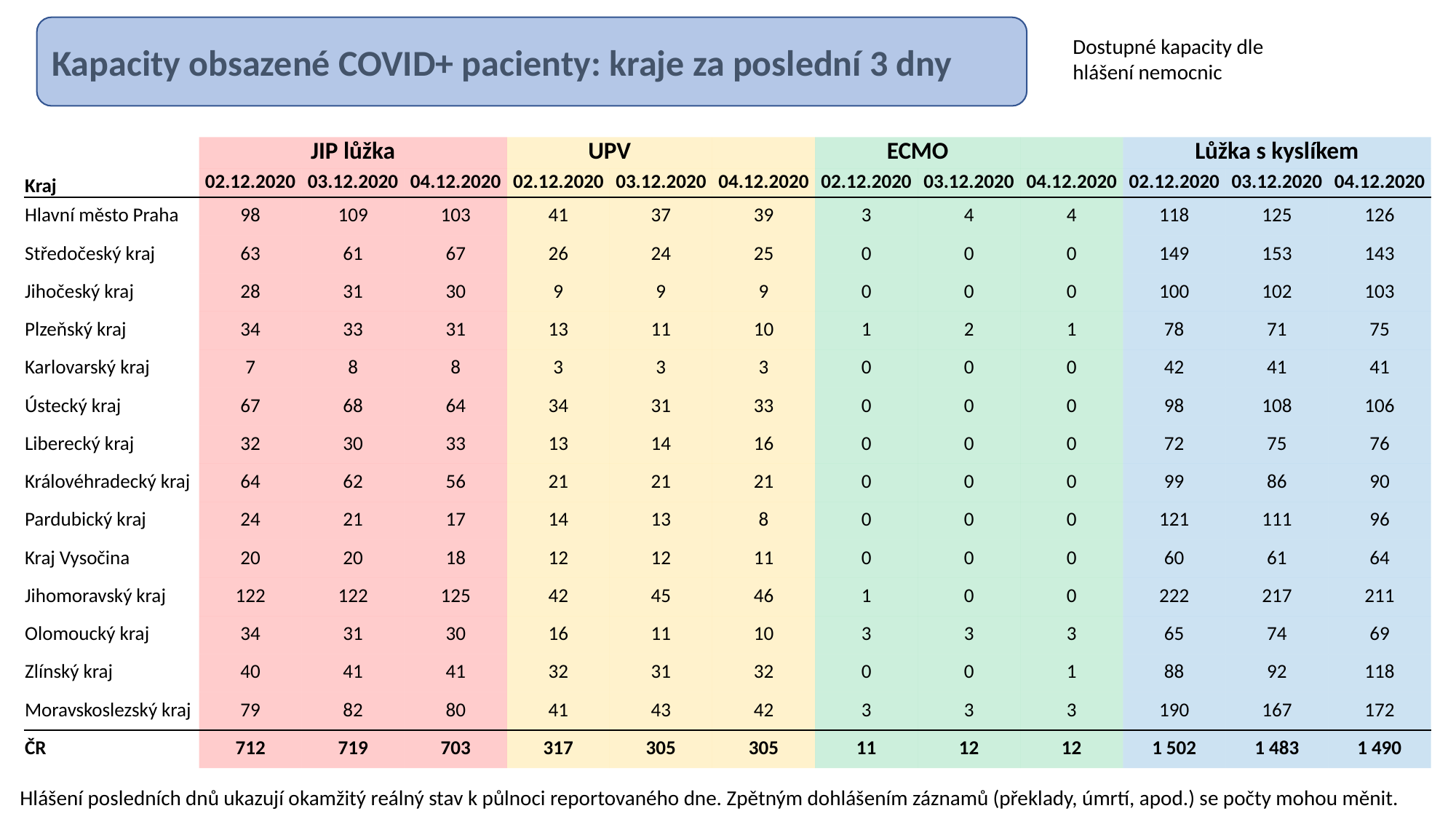

Kapacity obsazené COVID+ pacienty: kraje za poslední 3 dny
Dostupné kapacity dle hlášení nemocnic
|  | JIP lůžka |  |  | UPV |  |  | ECMO |  |  | Lůžka s kyslíkem |  |  |
| --- | --- | --- | --- | --- | --- | --- | --- | --- | --- | --- | --- | --- |
| Kraj | 02.12.2020 | 03.12.2020 | 04.12.2020 | 02.12.2020 | 03.12.2020 | 04.12.2020 | 02.12.2020 | 03.12.2020 | 04.12.2020 | 02.12.2020 | 03.12.2020 | 04.12.2020 |
| Hlavní město Praha | 98 | 109 | 103 | 41 | 37 | 39 | 3 | 4 | 4 | 118 | 125 | 126 |
| Středočeský kraj | 63 | 61 | 67 | 26 | 24 | 25 | 0 | 0 | 0 | 149 | 153 | 143 |
| Jihočeský kraj | 28 | 31 | 30 | 9 | 9 | 9 | 0 | 0 | 0 | 100 | 102 | 103 |
| Plzeňský kraj | 34 | 33 | 31 | 13 | 11 | 10 | 1 | 2 | 1 | 78 | 71 | 75 |
| Karlovarský kraj | 7 | 8 | 8 | 3 | 3 | 3 | 0 | 0 | 0 | 42 | 41 | 41 |
| Ústecký kraj | 67 | 68 | 64 | 34 | 31 | 33 | 0 | 0 | 0 | 98 | 108 | 106 |
| Liberecký kraj | 32 | 30 | 33 | 13 | 14 | 16 | 0 | 0 | 0 | 72 | 75 | 76 |
| Královéhradecký kraj | 64 | 62 | 56 | 21 | 21 | 21 | 0 | 0 | 0 | 99 | 86 | 90 |
| Pardubický kraj | 24 | 21 | 17 | 14 | 13 | 8 | 0 | 0 | 0 | 121 | 111 | 96 |
| Kraj Vysočina | 20 | 20 | 18 | 12 | 12 | 11 | 0 | 0 | 0 | 60 | 61 | 64 |
| Jihomoravský kraj | 122 | 122 | 125 | 42 | 45 | 46 | 1 | 0 | 0 | 222 | 217 | 211 |
| Olomoucký kraj | 34 | 31 | 30 | 16 | 11 | 10 | 3 | 3 | 3 | 65 | 74 | 69 |
| Zlínský kraj | 40 | 41 | 41 | 32 | 31 | 32 | 0 | 0 | 1 | 88 | 92 | 118 |
| Moravskoslezský kraj | 79 | 82 | 80 | 41 | 43 | 42 | 3 | 3 | 3 | 190 | 167 | 172 |
| ČR | 712 | 719 | 703 | 317 | 305 | 305 | 11 | 12 | 12 | 1 502 | 1 483 | 1 490 |
Hlášení posledních dnů ukazují okamžitý reálný stav k půlnoci reportovaného dne. Zpětným dohlášením záznamů (překlady, úmrtí, apod.) se počty mohou měnit.